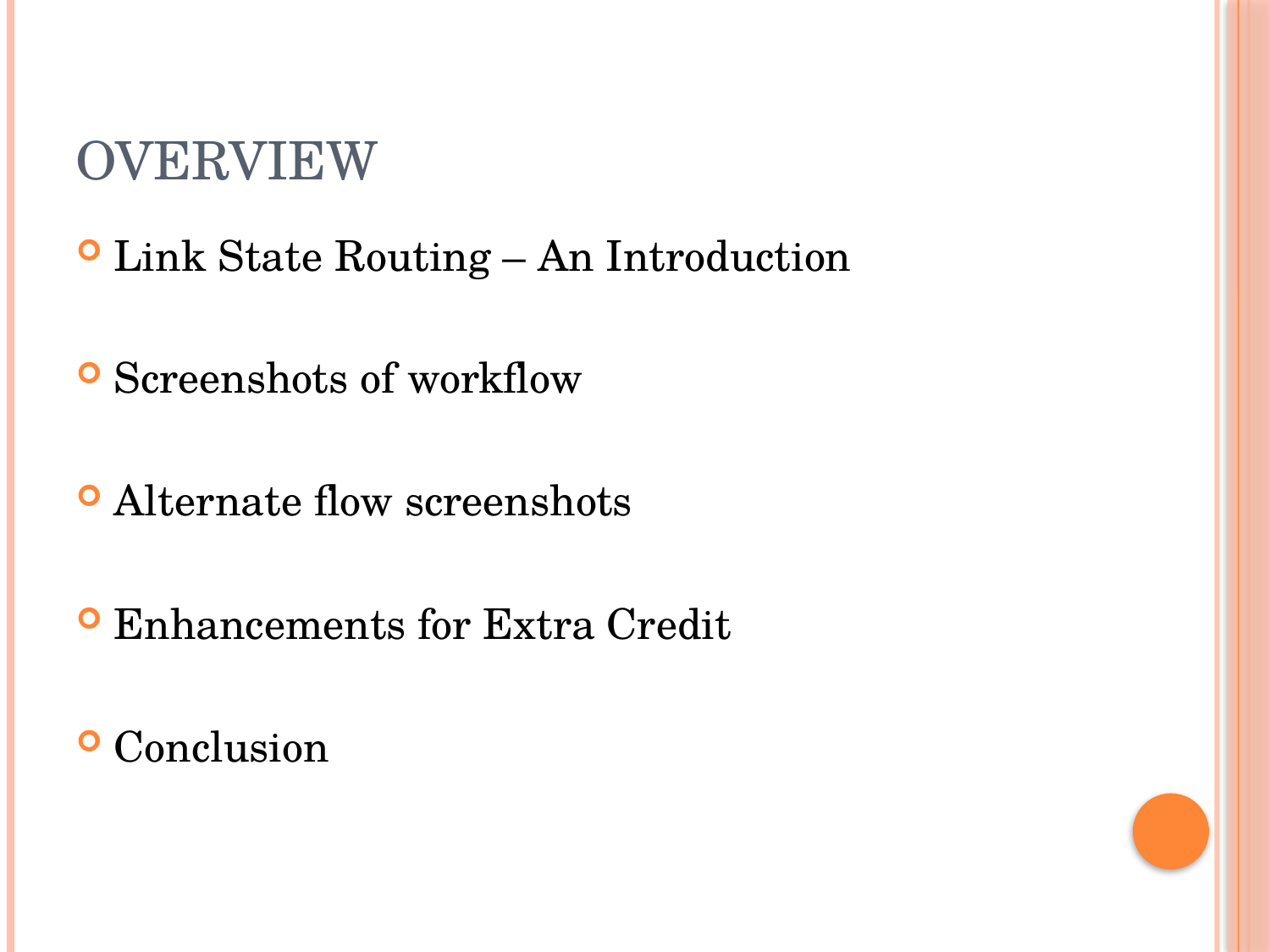

# Overview
Link State Routing – An Introduction

Screenshots of workflow

Alternate flow screenshots

Enhancements for Extra Credit

Conclusion